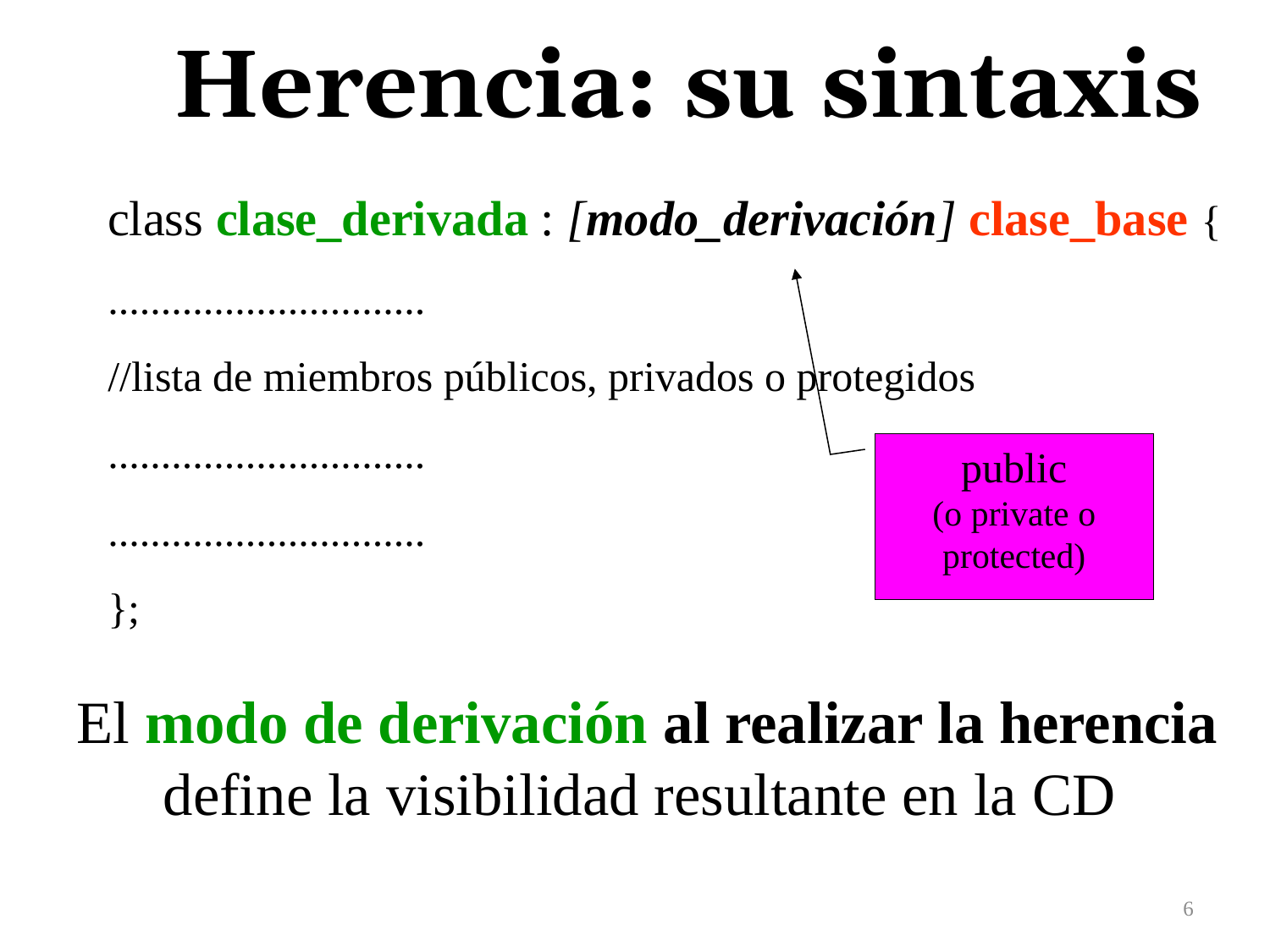

# Herencia: su sintaxis
class clase_derivada : [modo_derivación] clase_base {
..............................
//lista de miembros públicos, privados o protegidos
..............................
..............................
};
public
(o private o protected)
 El modo de derivación al realizar la herencia define la visibilidad resultante en la CD
6